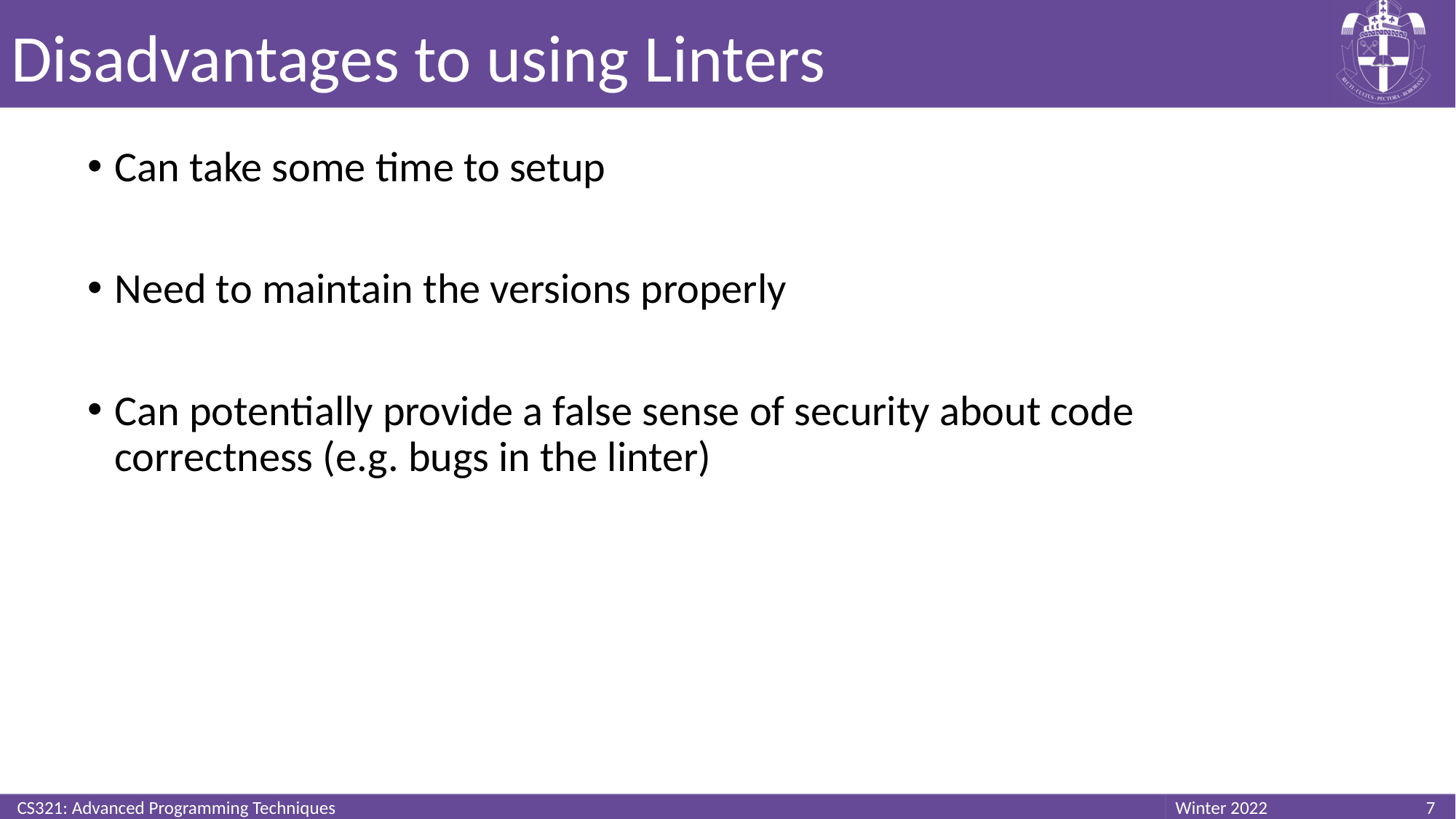

# Disadvantages to using Linters
Can take some time to setup

Need to maintain the versions properly

Can potentially provide a false sense of security about code correctness (e.g. bugs in the linter)

CS321: Advanced Programming Techniques
7
Winter 2022